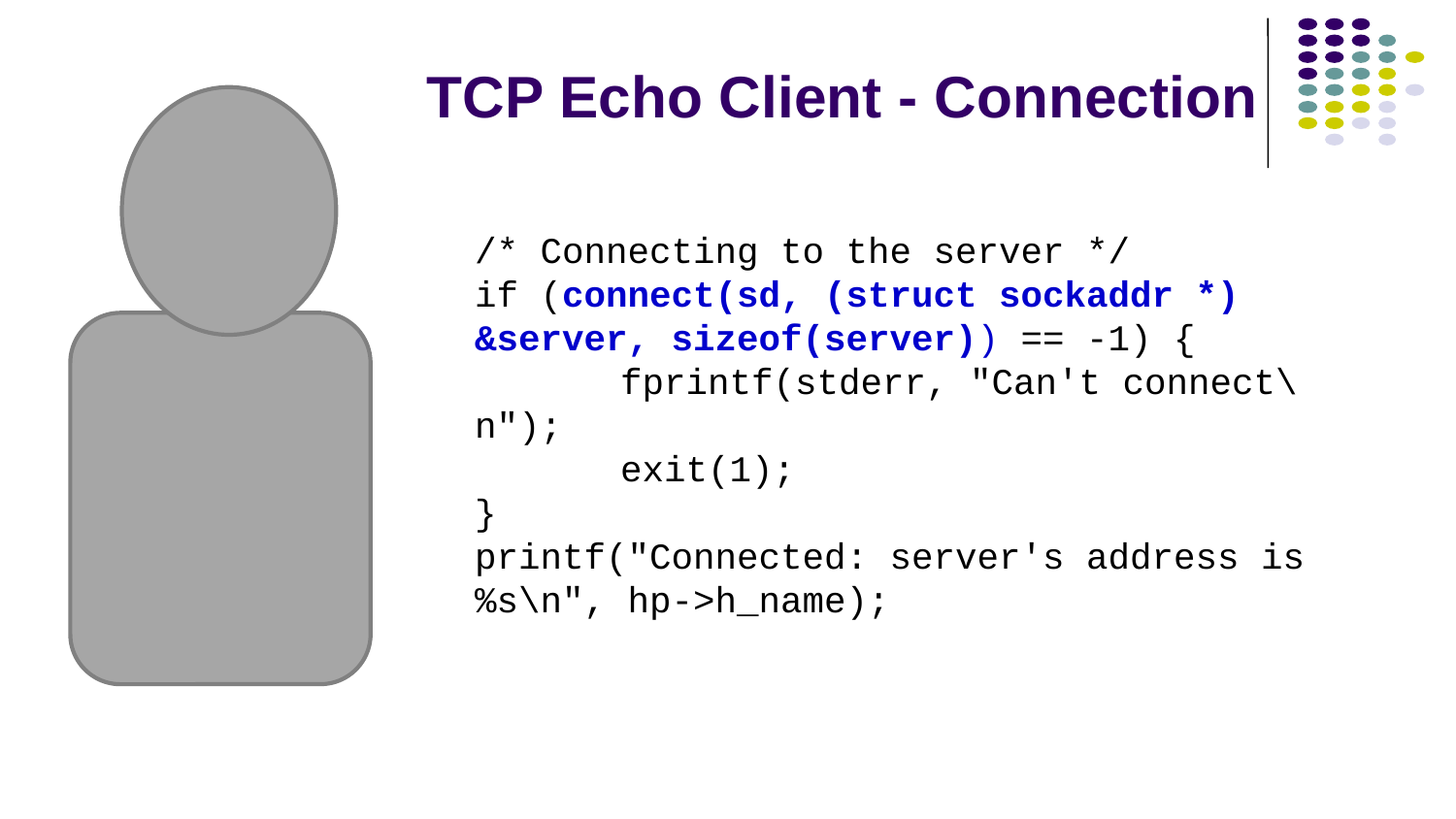

# TCP Echo Client - Connection

	/* Connecting to the server */
	if (connect(sd, (struct sockaddr *) &server, sizeof(server)) == -1) {
		fprintf(stderr, "Can't connect\n");
		exit(1);
	}
	printf("Connected: server's address is %s\n", hp->h_name);